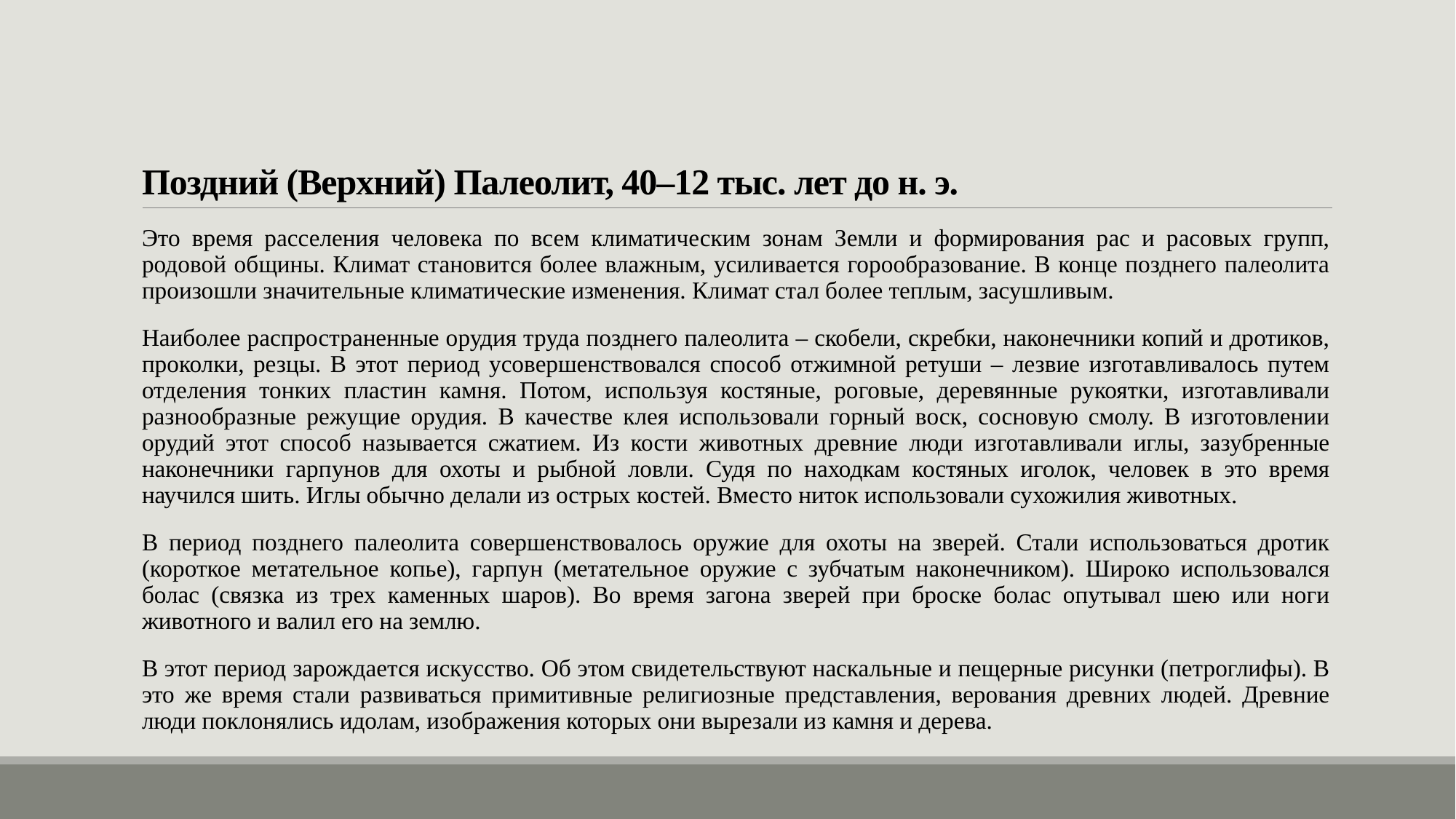

# Поздний (Верхний) Палеолит, 40–12 тыс. лет до н. э.
Это время расселения человека по всем климатическим зонам Земли и формирования рас и расовых групп, родовой общины. Климат становится более влажным, усиливается горообразование. В конце позднего палеолита произошли значительные климатические изменения. Климат стал более теплым, засушливым.
Наиболее распространенные орудия труда позднего палеолита – скобели, скребки, наконечники копий и дротиков, проколки, резцы. В этот период усовершенствовался способ отжимной ретуши – лезвие изготавливалось путем отделения тонких пластин камня. Потом, используя костяные, роговые, деревянные рукоятки, изготавливали разнообразные режущие орудия. В качестве клея использовали горный воск, сосновую смолу. В изготовлении орудий этот способ называется сжатием. Из кости животных древние люди изготавливали иглы, зазубренные наконечники гарпунов для охоты и рыбной ловли. Судя по находкам костяных иголок, человек в это время научился шить. Иглы обычно делали из острых костей. Вместо ниток использовали сухожилия животных.
В период позднего палеолита совершенствовалось оружие для охоты на зверей. Стали использоваться дротик (короткое метательное копье), гарпун (метательное оружие с зубчатым наконечником). Широко использовался болас (связка из трех каменных шаров). Во время загона зверей при броске болас опутывал шею или ноги животного и валил его на землю.
В этот период зарождается искусство. Об этом свидетельствуют наскальные и пещерные рисунки (петроглифы). В это же время стали развиваться примитивные религиозные представления, верования древних людей. Древние люди поклонялись идолам, изображения которых они вырезали из камня и дерева.